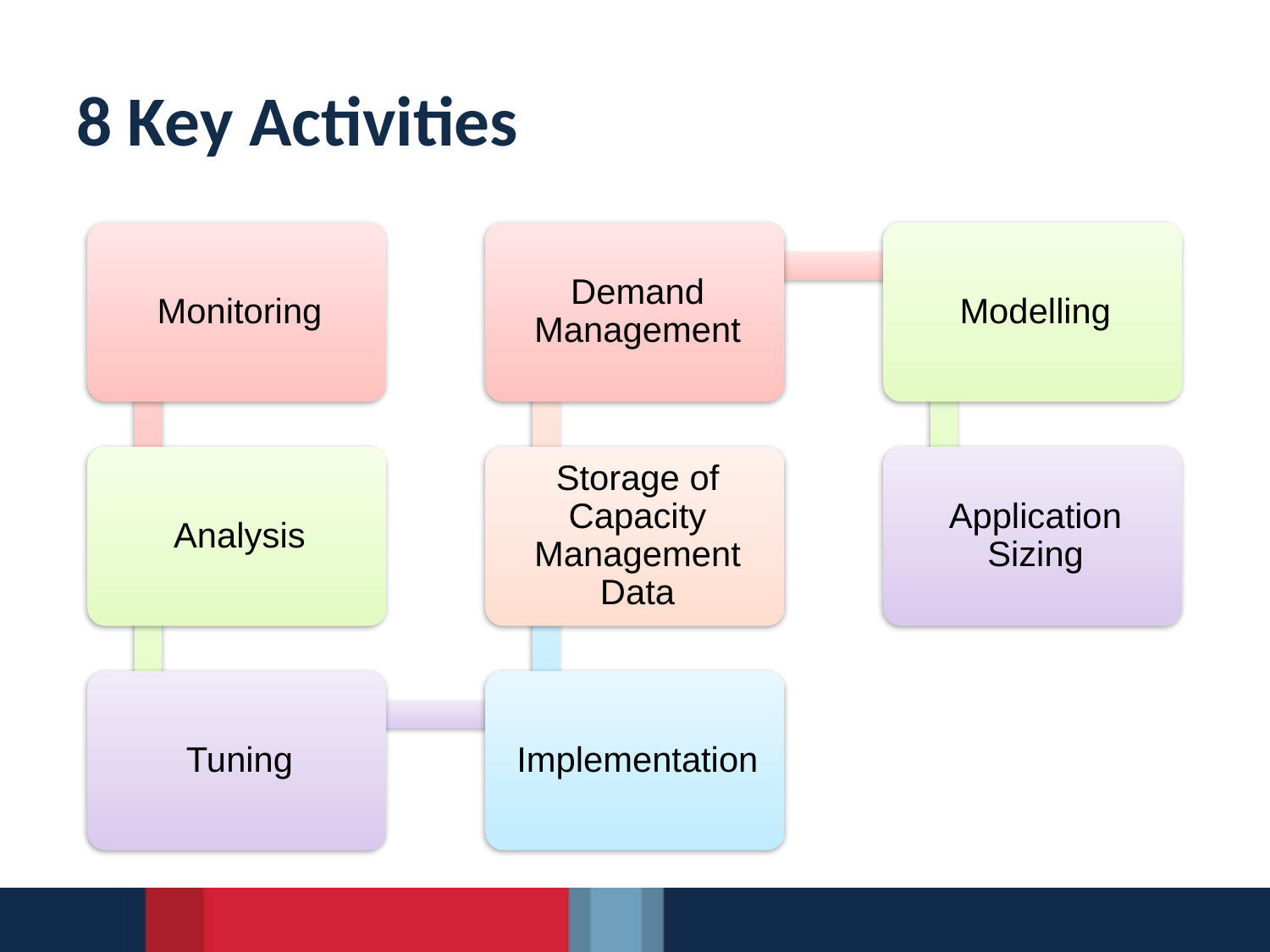

# 8 Key Activities
Monitoring
Analysis
Tuning
Implementation
Storage of Capacity Management Data
Demand Management
Modelling
Application Sizing